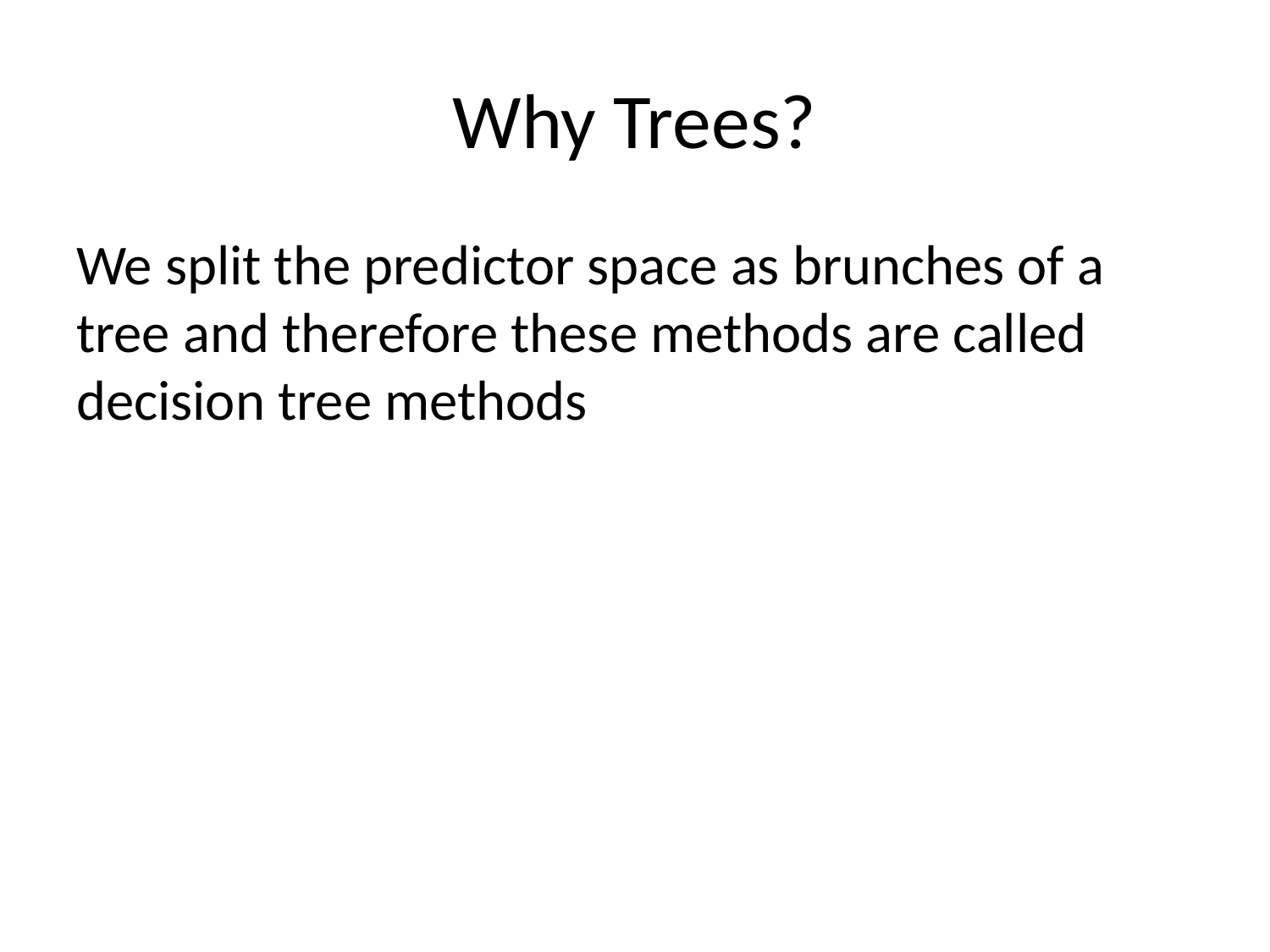

# Why Trees?
We split the predictor space as brunches of a tree and therefore these methods are called decision tree methods